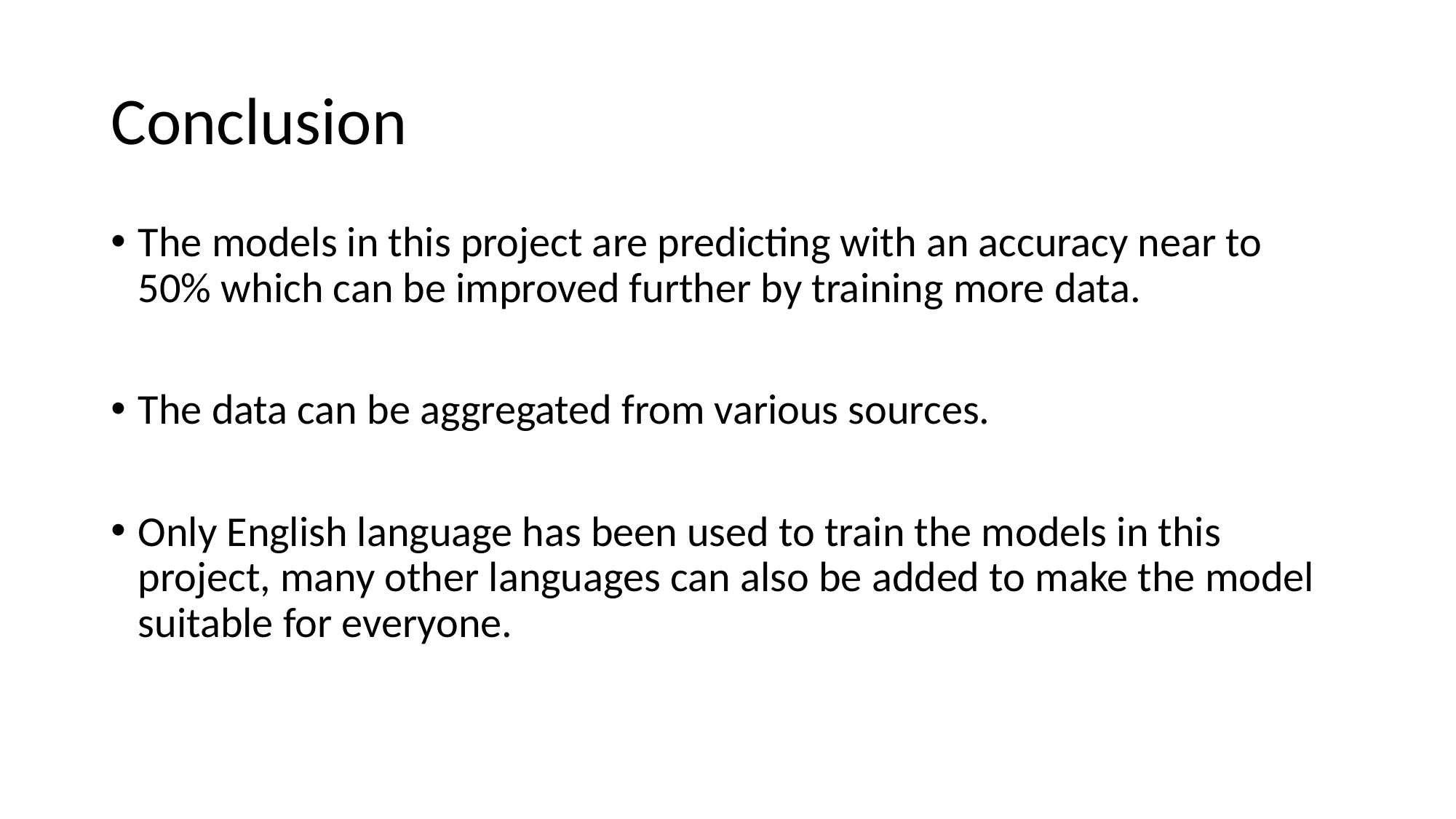

# Conclusion
The models in this project are predicting with an accuracy near to 50% which can be improved further by training more data.

The data can be aggregated from various sources.

Only English language has been used to train the models in this project, many other languages can also be added to make the model suitable for everyone.